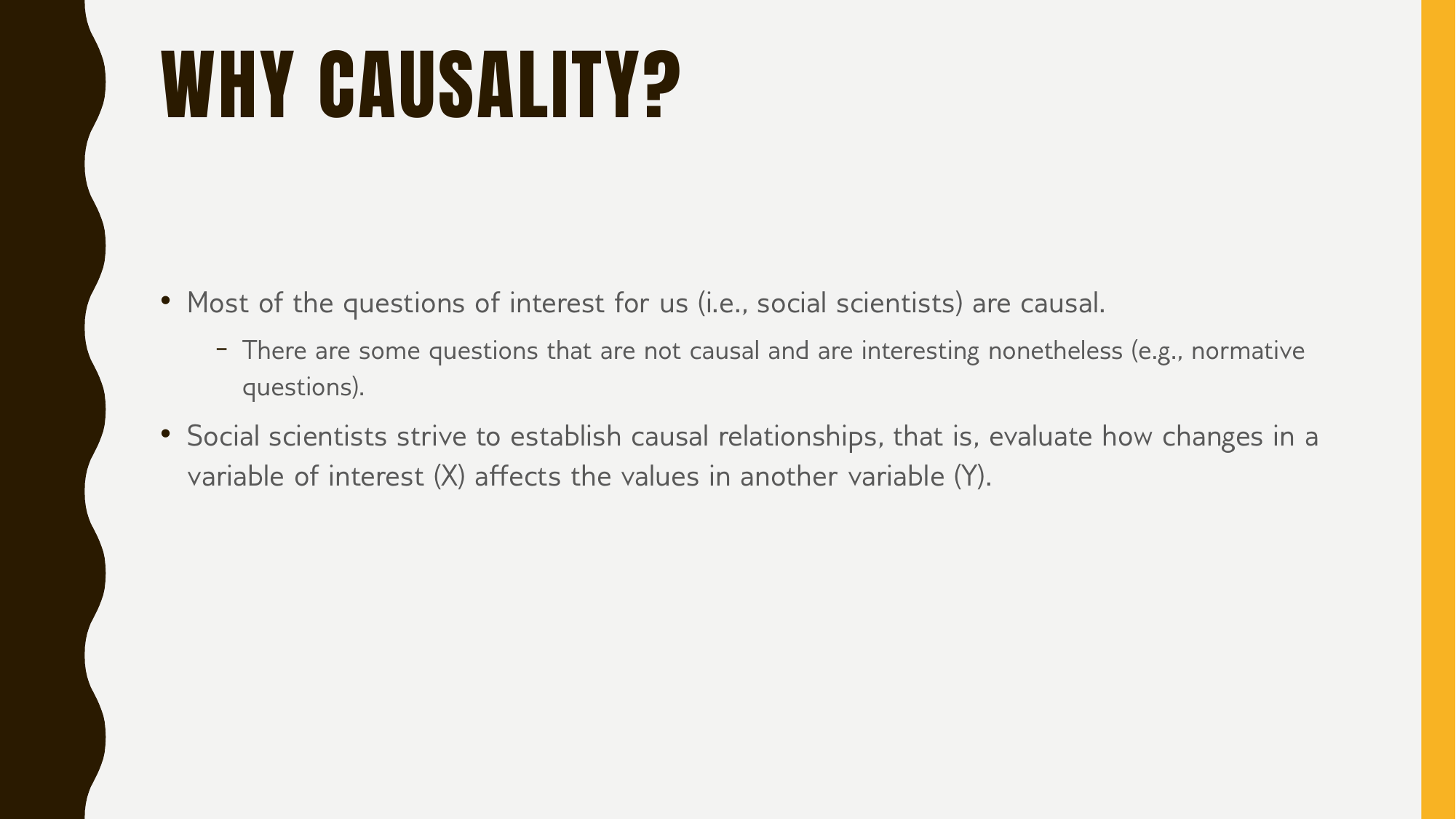

# Why causality?
Most of the questions of interest for us (i.e., social scientists) are causal.
There are some questions that are not causal and are interesting nonetheless (e.g., normative questions).
Social scientists strive to establish causal relationships, that is, evaluate how changes in a variable of interest (X) affects the values in another variable (Y).